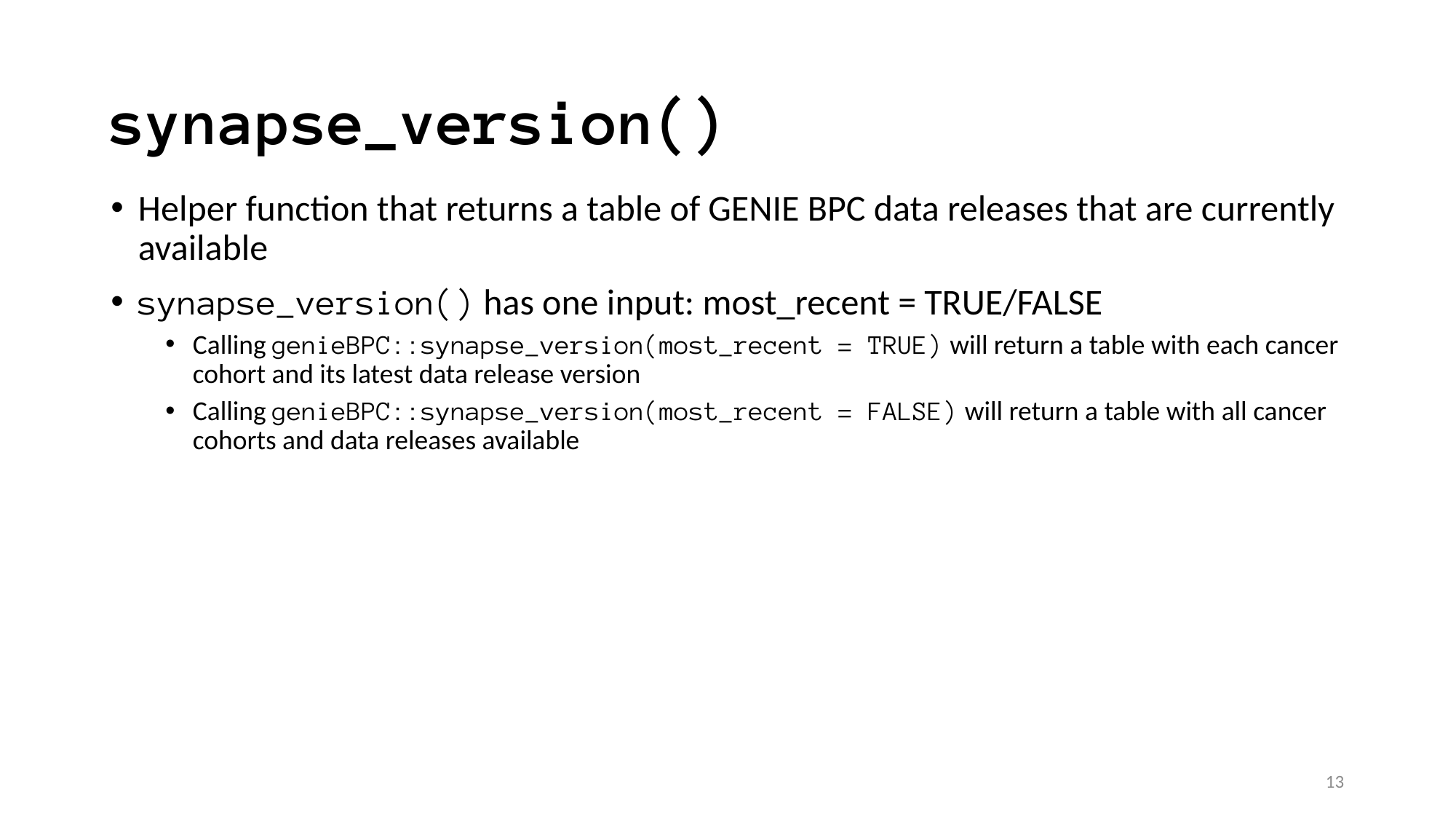

# synapse_version()
Helper function that returns a table of GENIE BPC data releases that are currently available
synapse_version() has one input: most_recent = TRUE/FALSE
Calling genieBPC::synapse_version(most_recent = TRUE) will return a table with each cancer cohort and its latest data release version
Calling genieBPC::synapse_version(most_recent = FALSE) will return a table with all cancer cohorts and data releases available

13